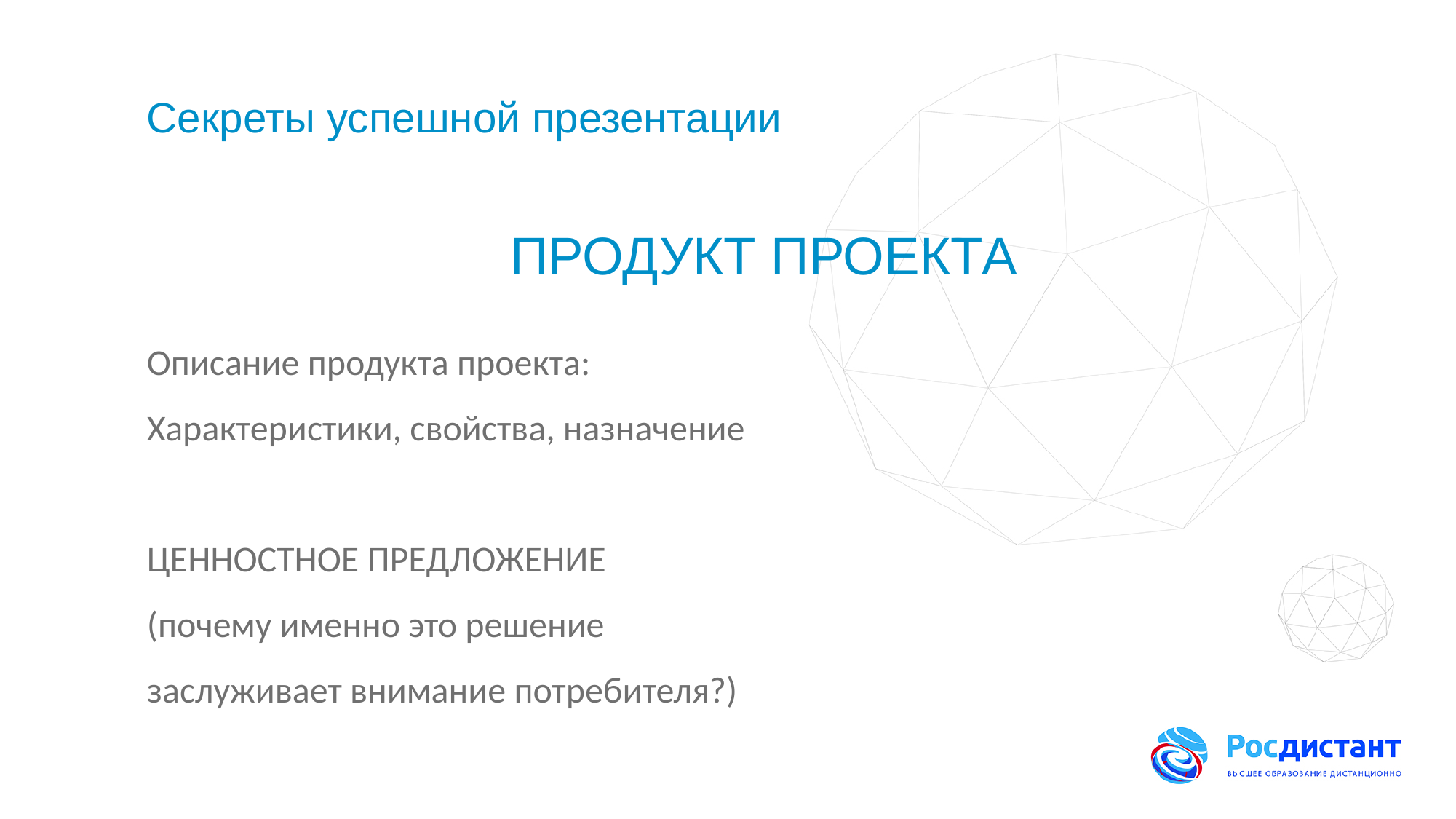

# Секреты успешной презентации
ПРОДУКТ ПРОЕКТА
Описание продукта проекта:
Характеристики, свойства, назначение

ЦЕННОСТНОЕ ПРЕДЛОЖЕНИЕ
(почему именно это решение заслуживает внимание потребителя?)